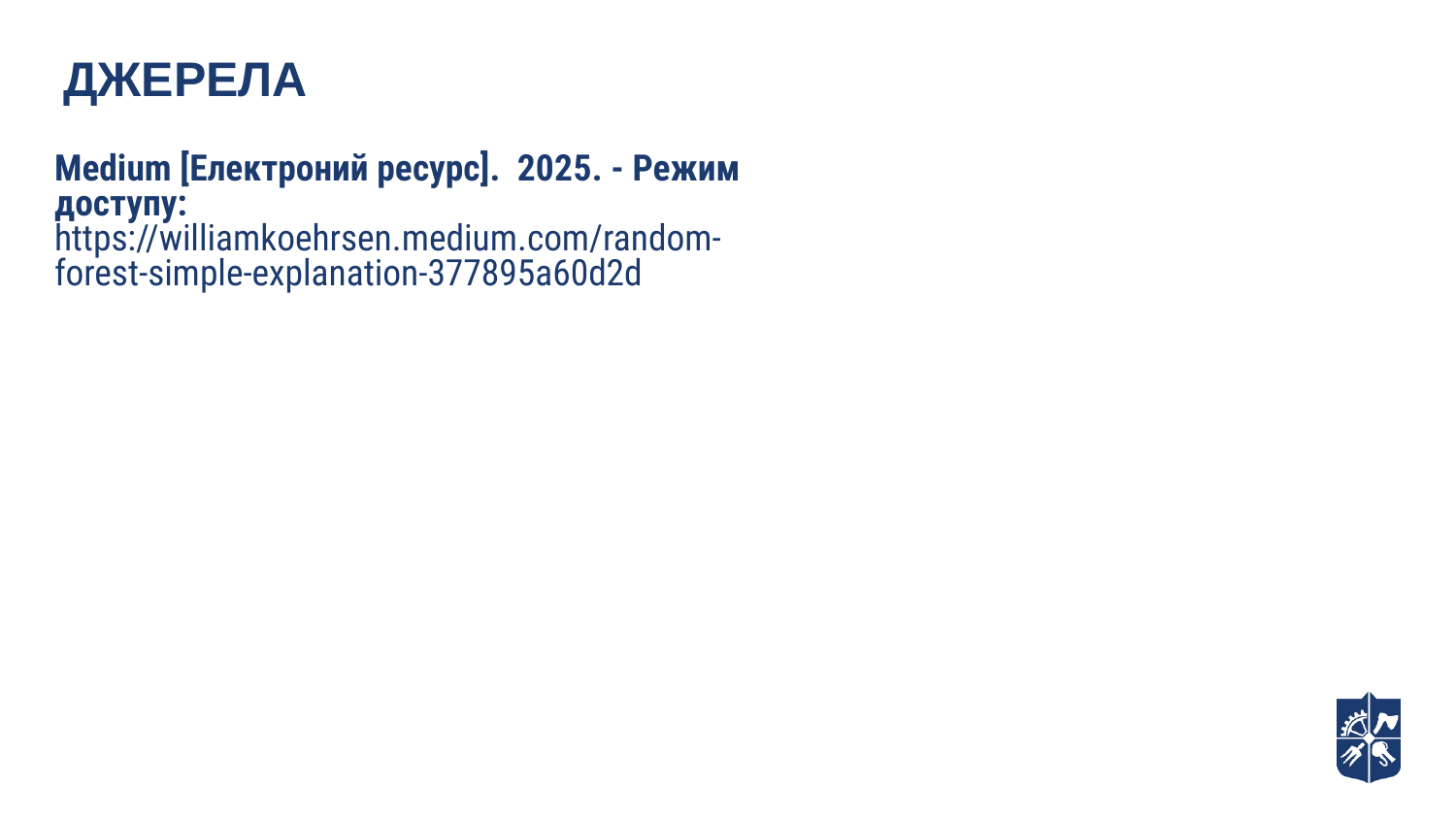

Джерела
Medium [Електроний ресурс].  2025. - Режим доступу: https://williamkoehrsen.medium.com/random-forest-simple-explanation-377895a60d2d